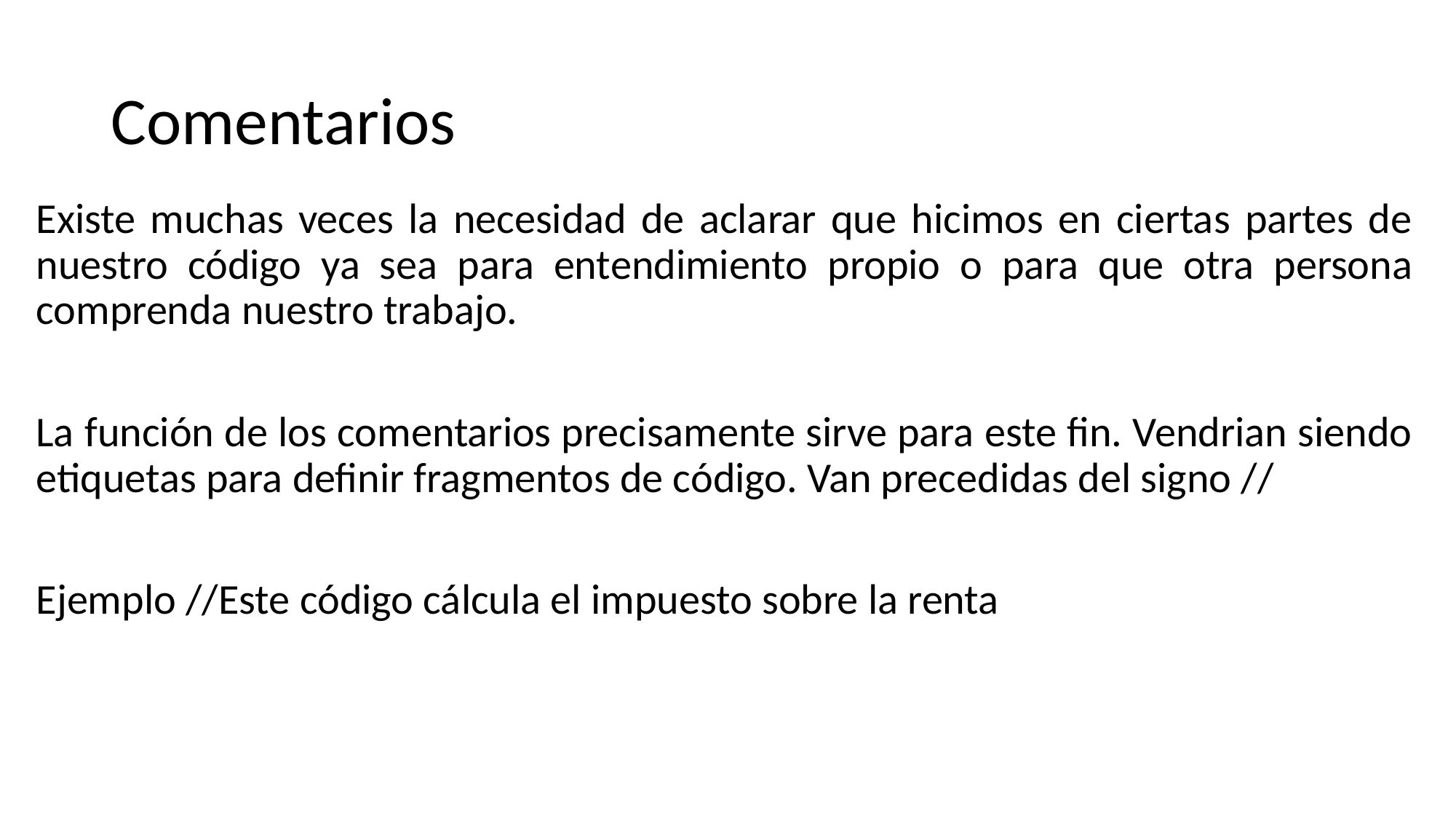

# Comentarios
Existe muchas veces la necesidad de aclarar que hicimos en ciertas partes de nuestro código ya sea para entendimiento propio o para que otra persona comprenda nuestro trabajo.

La función de los comentarios precisamente sirve para este fin. Vendrian siendo etiquetas para definir fragmentos de código. Van precedidas del signo //

Ejemplo //Este código cálcula el impuesto sobre la renta